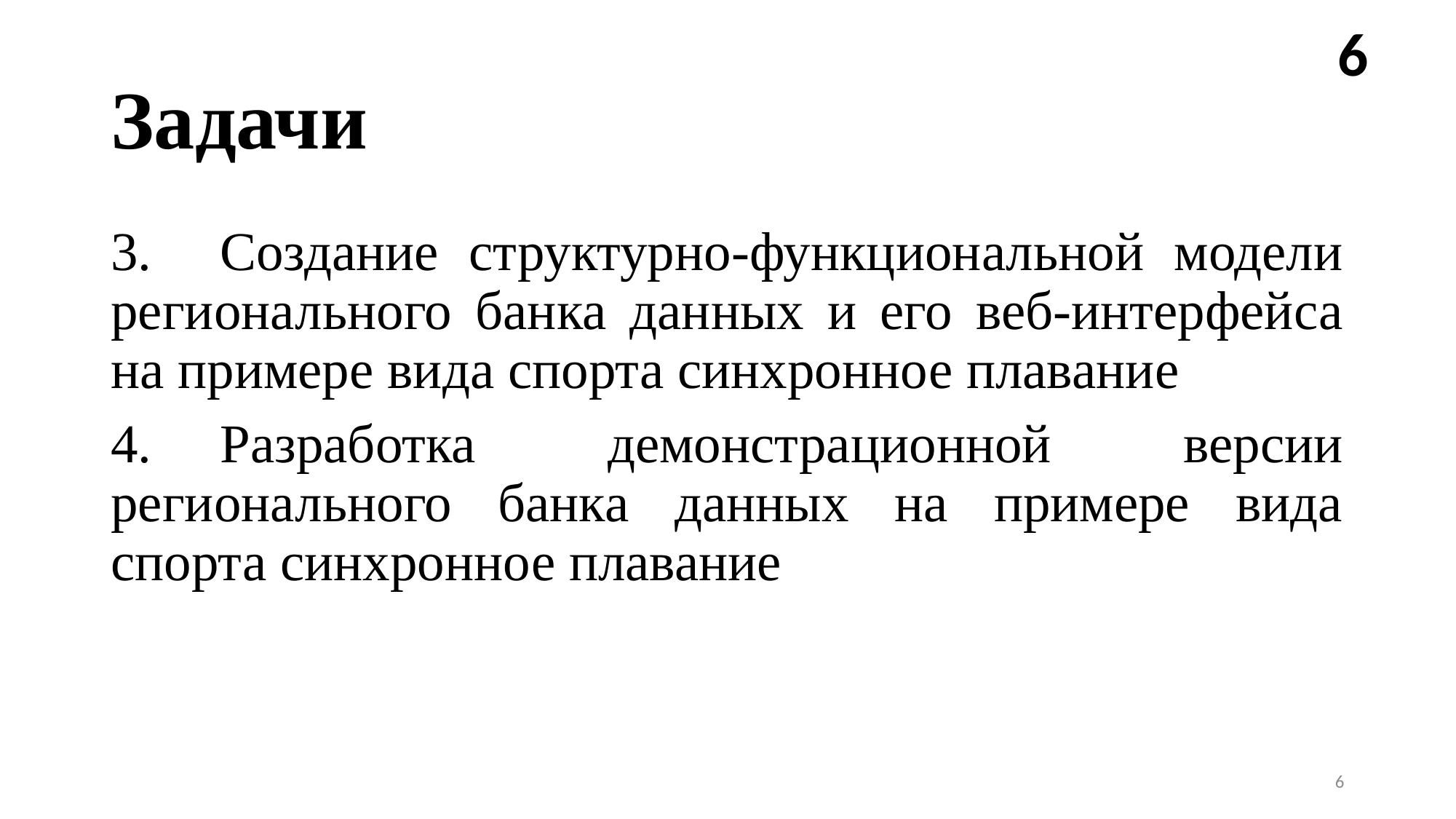

6
# Задачи
3.	Создание структурно-функциональной модели регионального банка данных и его веб-интерфейса на примере вида спорта синхронное плавание
4.	Разработка демонстрационной версии регионального банка данных на примере вида спорта синхронное плавание
6